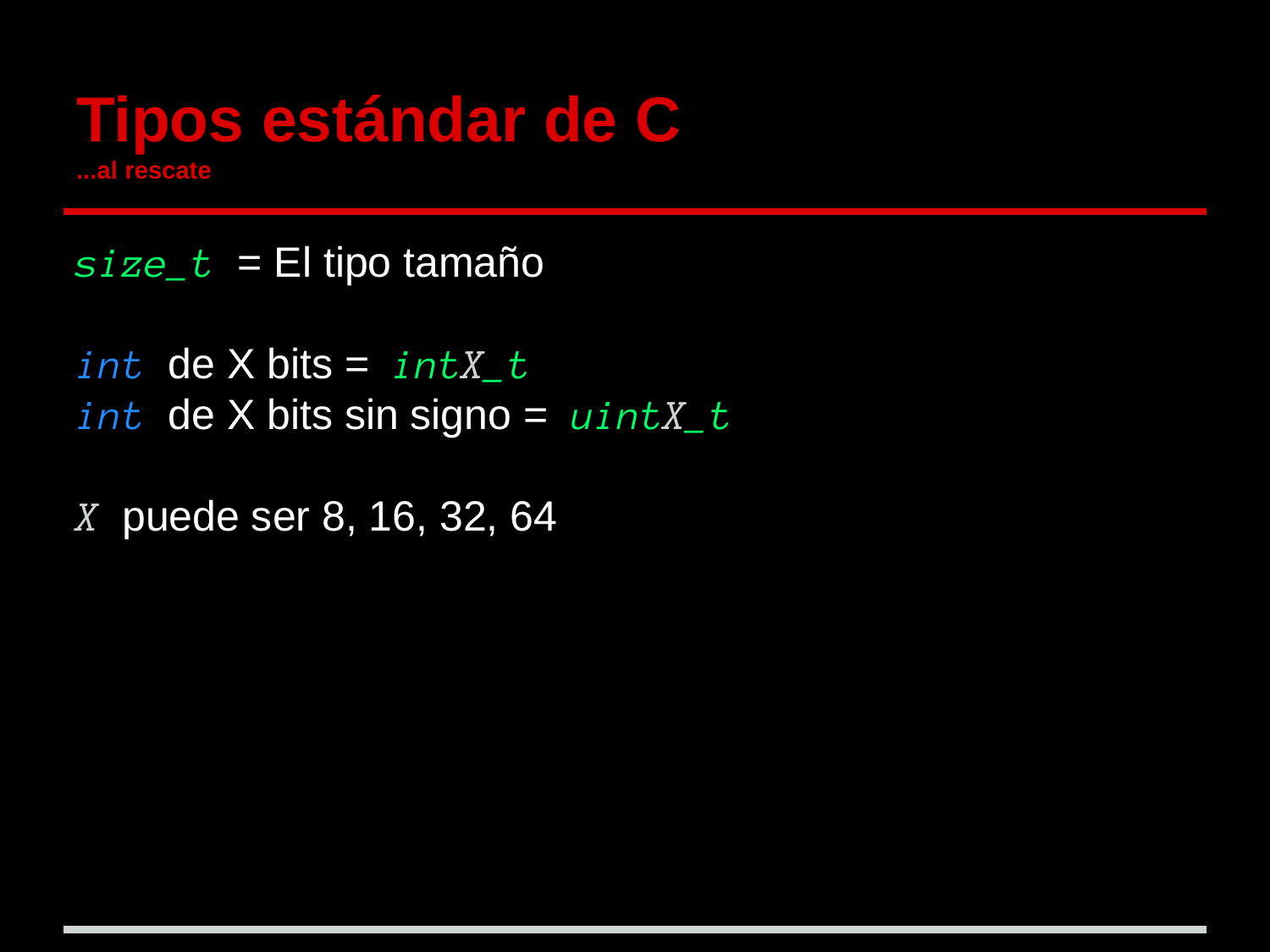

# Tipos estándar de C
...al rescate
size_t = El tipo tamaño

int de X bits = intX_t
int de X bits sin signo = uintX_t

X puede ser 8, 16, 32, 64